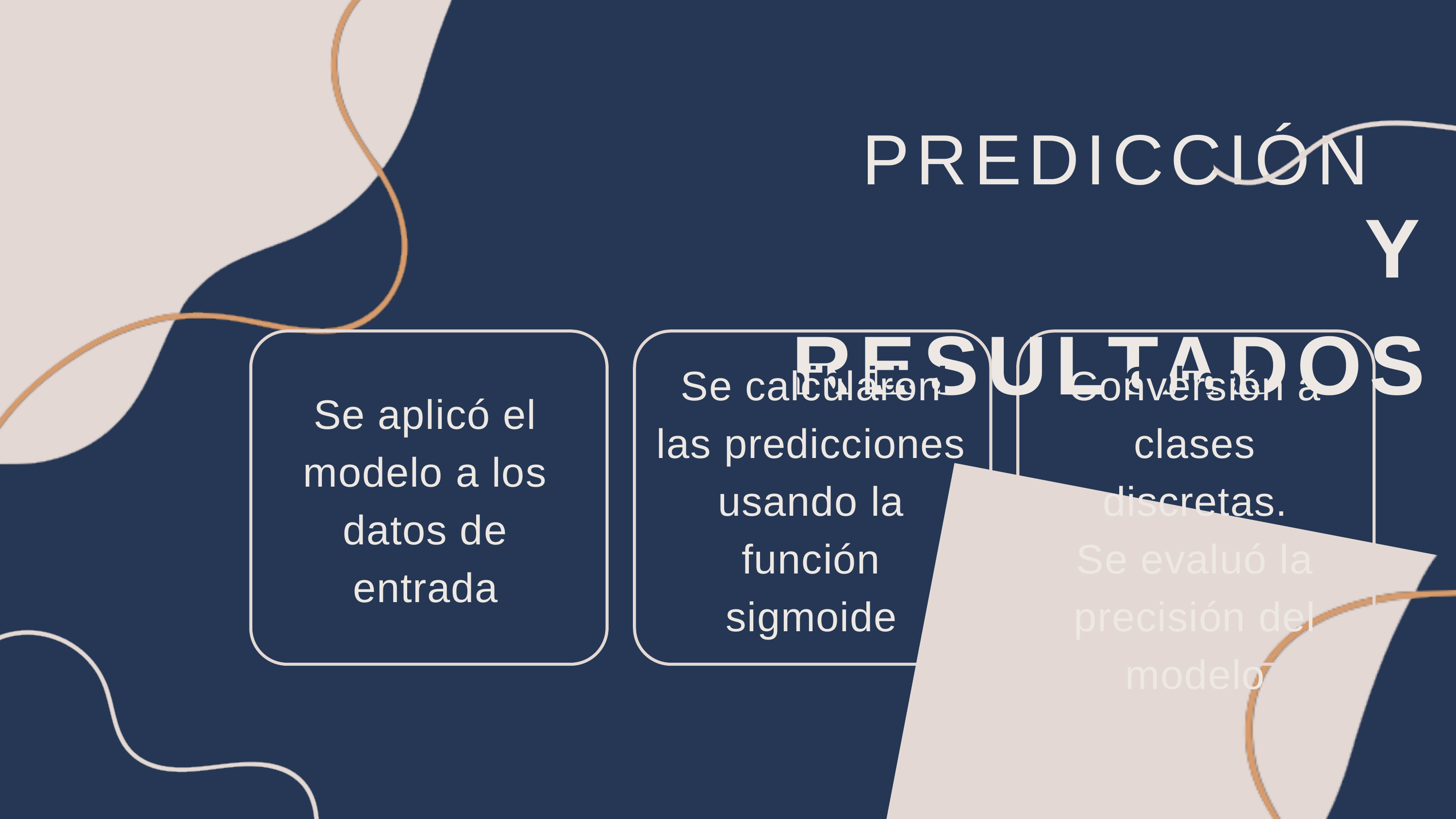

PREDICCIÓN
Y RESULTADOS

Elegancia
Sostenibilidad
Calidad
Se calcularon las predicciones usando la función sigmoide
Conversión a clases discretas.
Se evaluó la precisión del modelo
Se aplicó el modelo a los datos de entrada